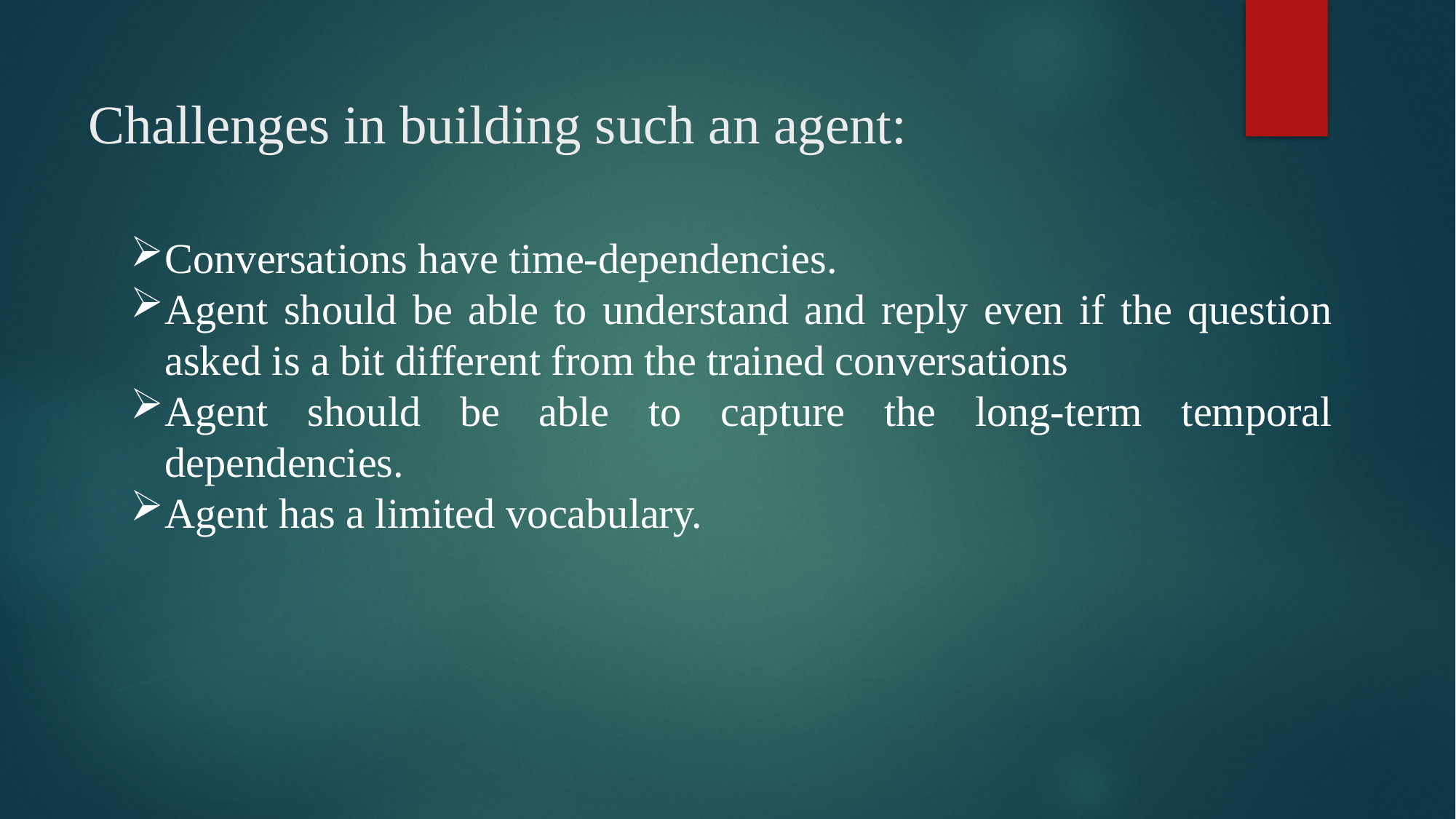

# Challenges in building such an agent:
Conversations have time-dependencies.
Agent should be able to understand and reply even if the question asked is a bit different from the trained conversations
Agent should be able to capture the long-term temporal dependencies.
Agent has a limited vocabulary.